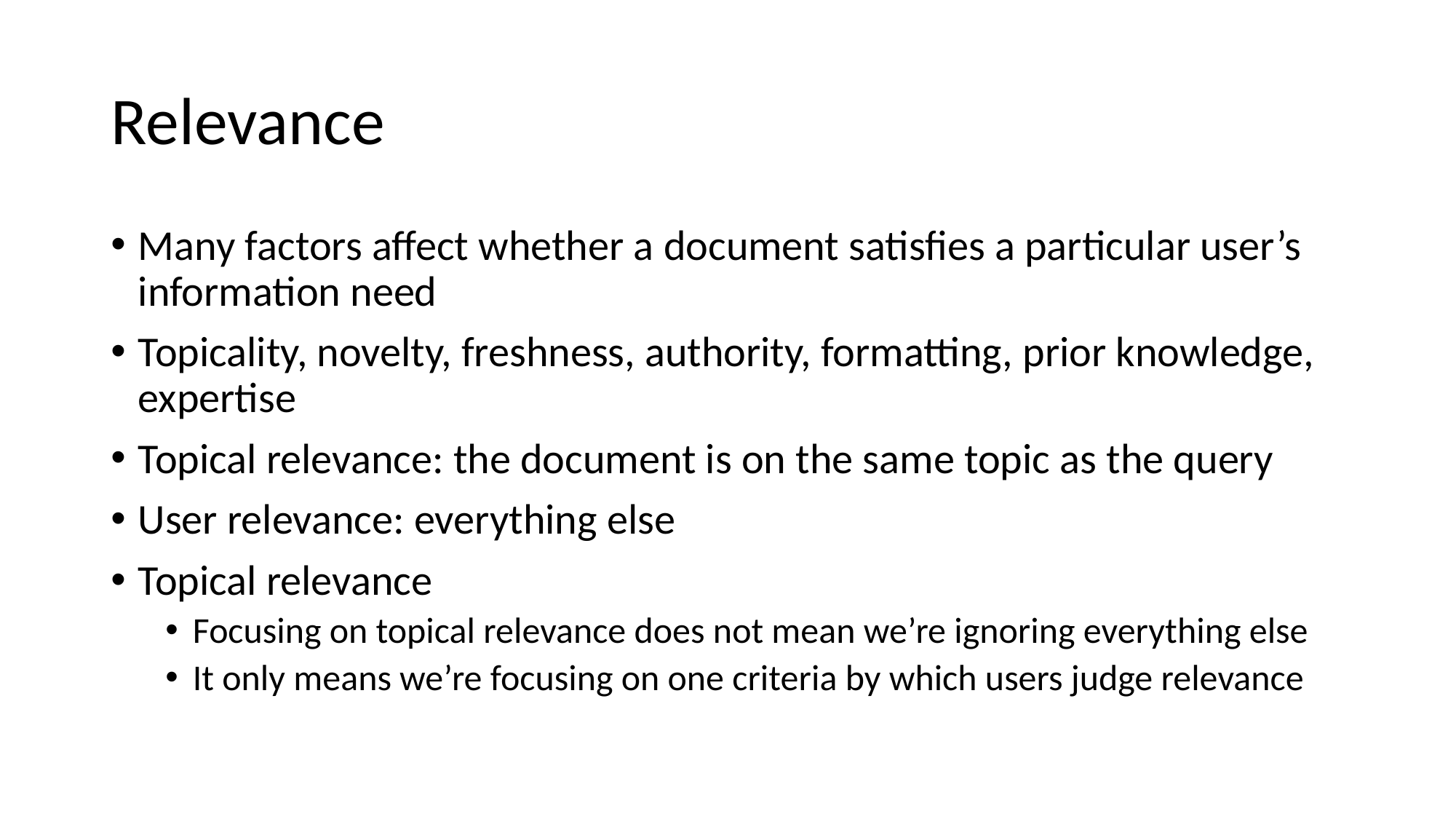

# Relevance
Many factors affect whether a document satisfies a particular user’s information need
Topicality, novelty, freshness, authority, formatting, prior knowledge, expertise
Topical relevance: the document is on the same topic as the query
User relevance: everything else
Topical relevance
Focusing on topical relevance does not mean we’re ignoring everything else
It only means we’re focusing on one criteria by which users judge relevance